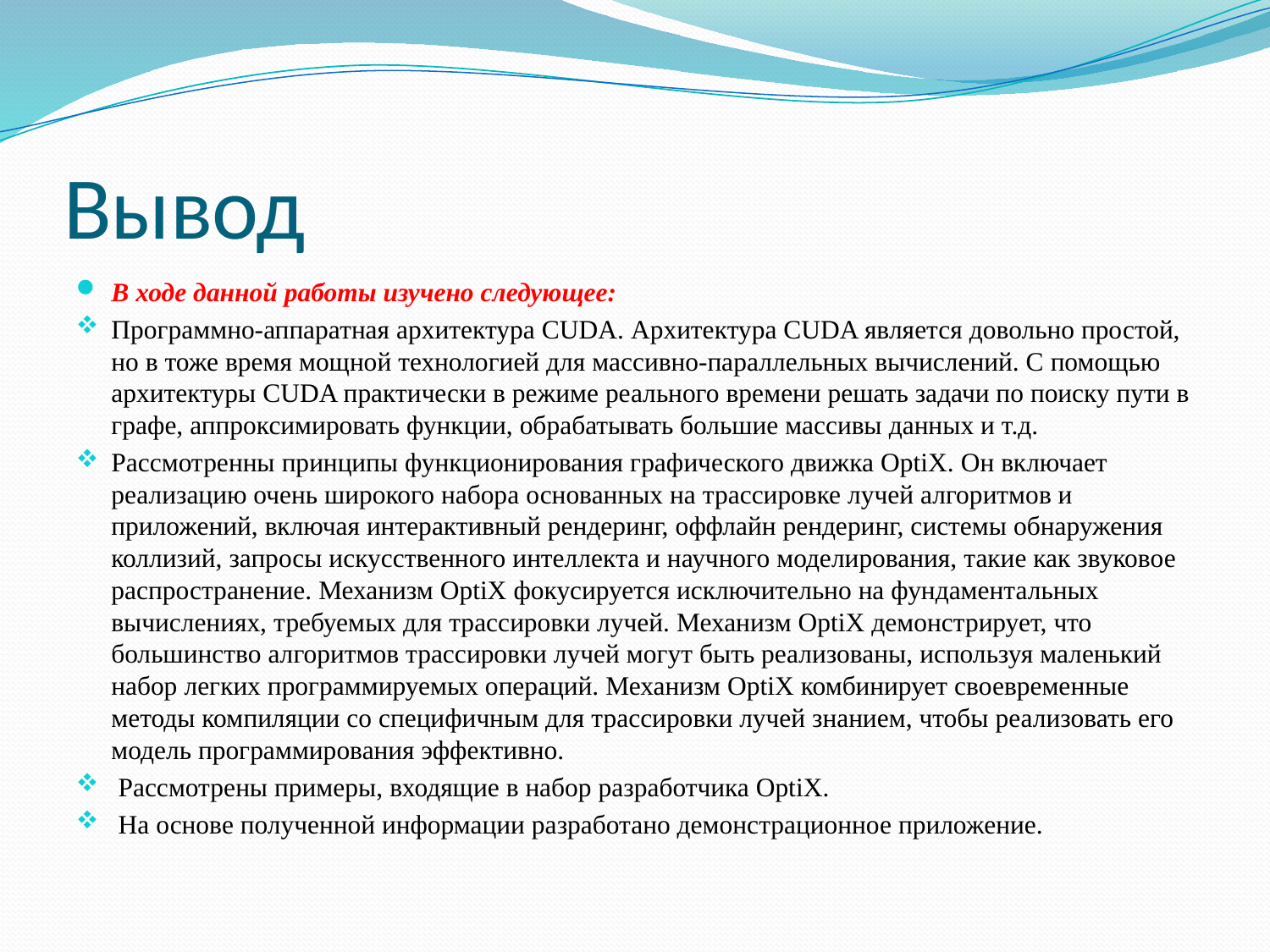

# Вывод
В ходе данной работы изучено следующее:
Программно-аппаратная архитектура CUDA. Архитектура CUDA является довольно простой, но в тоже время мощной технологией для массивно-параллельных вычислений. С помощью архитектуры CUDA практически в режиме реального времени решать задачи по поиску пути в графе, аппроксимировать функции, обрабатывать большие массивы данных и т.д.
Рассмотренны принципы функционирования графического движка OptiX. Он включает реализацию очень широкого набора основанных на трассировке лучей алгоритмов и приложений, включая интерактивный рендеринг, оффлайн рендеринг, системы обнаружения коллизий, запросы искусственного интеллекта и научного моделирования, такие как звуковое распространение. Механизм OptiX фокусируется исключительно на фундаментальных вычислениях, требуемых для трассировки лучей. Механизм OptiX демонстрирует, что большинство алгоритмов трассировки лучей могут быть реализованы, используя маленький набор легких программируемых операций. Механизм OptiX комбинирует своевременные методы компиляции со специфичным для трассировки лучей знанием, чтобы реализовать его модель программирования эффективно.
 Рассмотрены примеры, входящие в набор разработчика OptiX.
 На основе полученной информации разработано демонстрационное приложение.